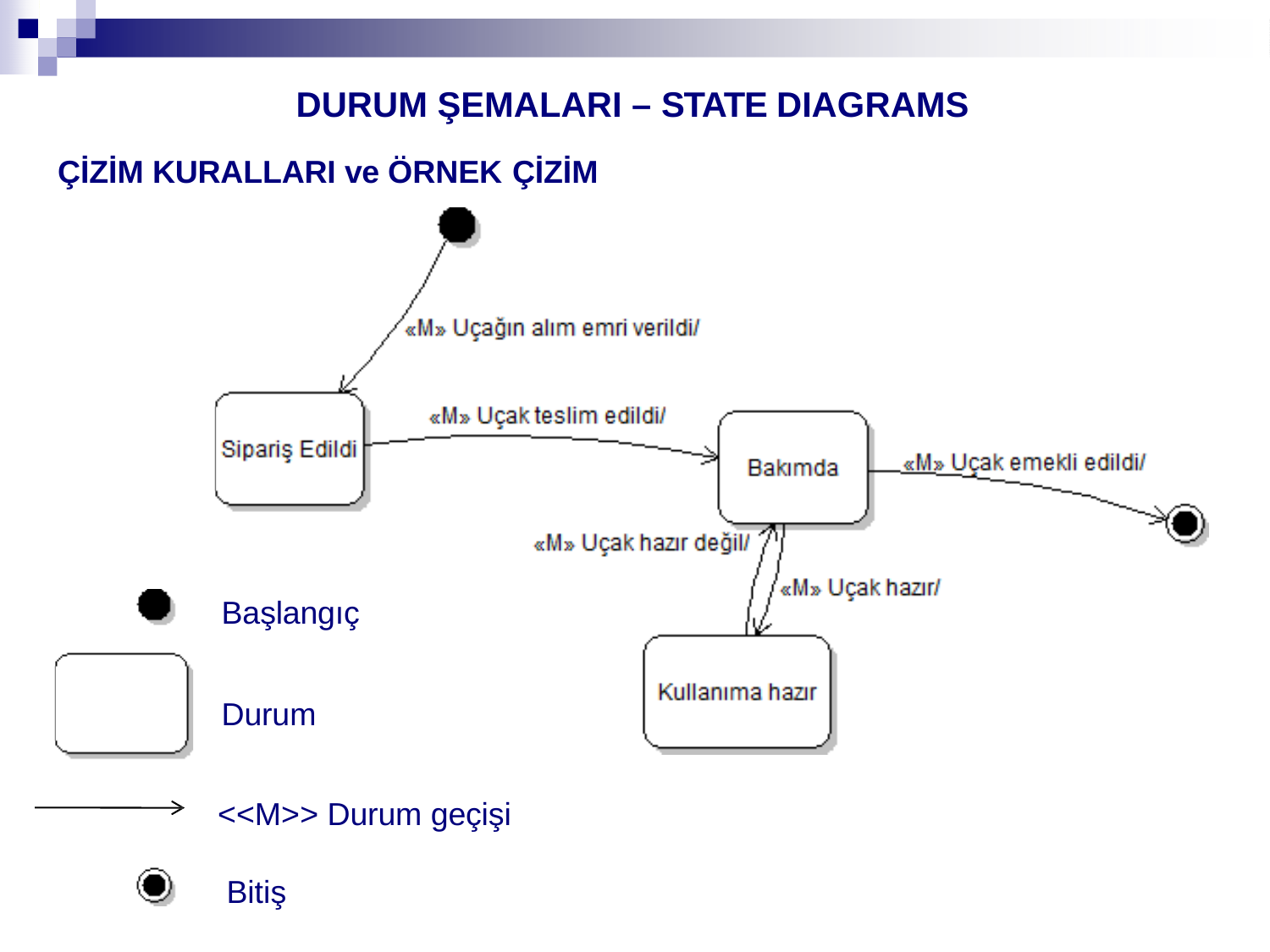

# DURUM ŞEMALARI – STATE DIAGRAMS
ÇİZİM KURALLARI ve ÖRNEK ÇİZİM

Başlangıç

Durum
<<M>> Durum geçişi  Bitiş